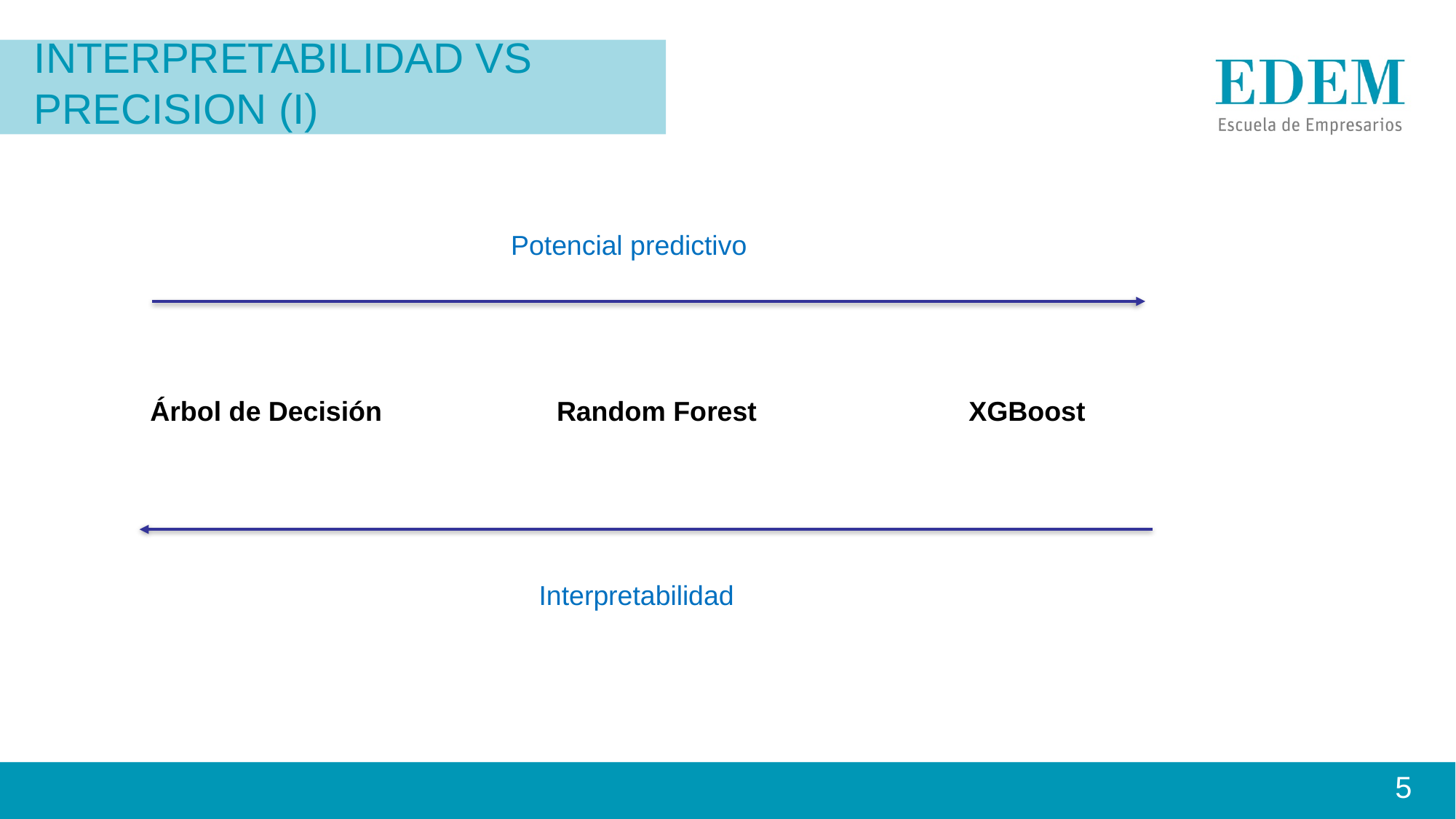

Interpretabilidad vs precision (I)
Potencial predictivo

Árbol de Decisión
Random Forest
XGBoost
Interpretabilidad